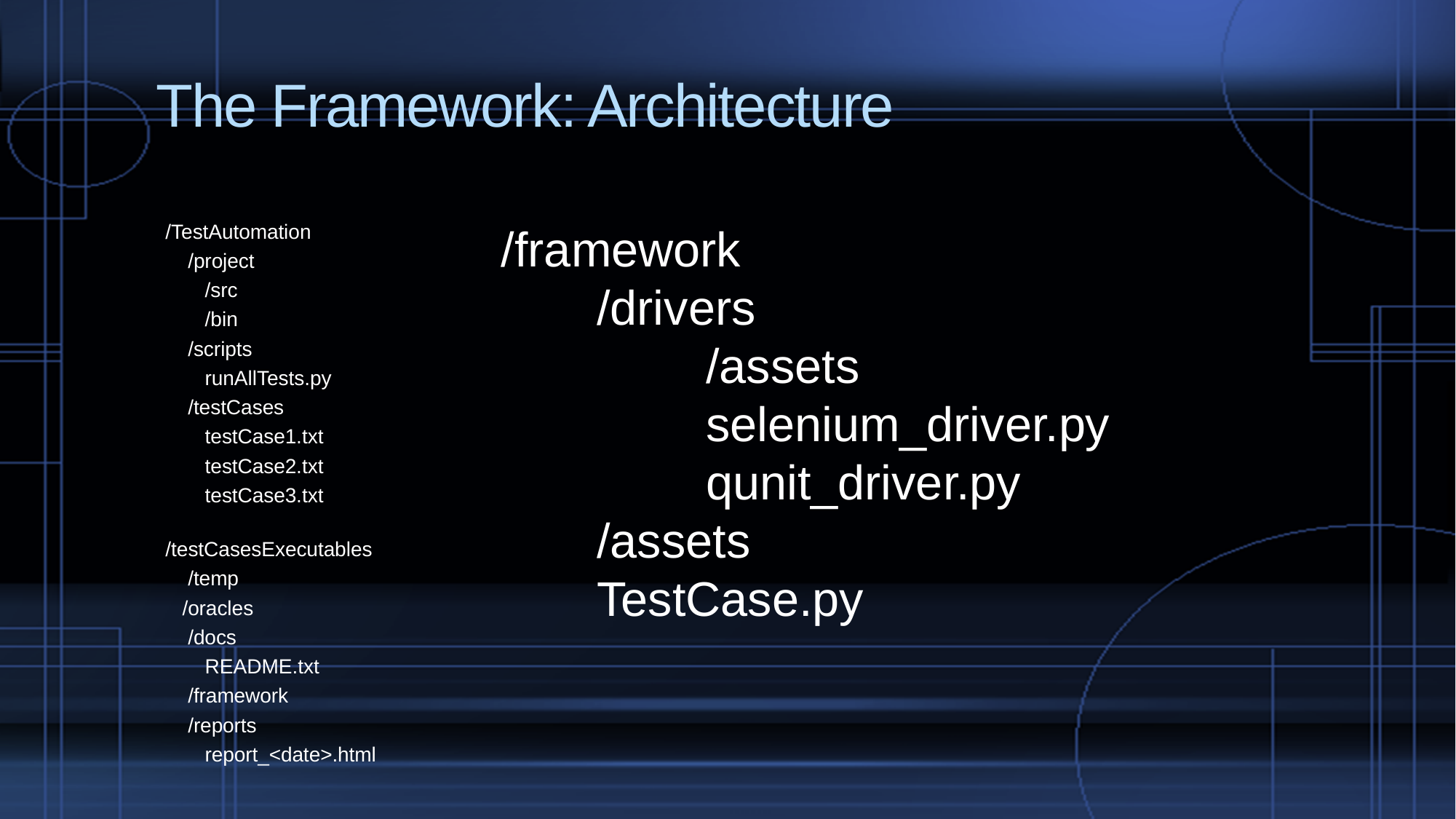

# The Framework: Architecture
/TestAutomation
    /project
       /src
       /bin
    /scripts
       runAllTests.py
    /testCases
       testCase1.txt
       testCase2.txt
       testCase3.txt
    /testCasesExecutables
    /temp
   /oracles
    /docs
       README.txt
    /framework
    /reports
       report_<date>.html
 /framework
	/drivers
		/assets
		selenium_driver.py
		qunit_driver.py
	/assets
	TestCase.py